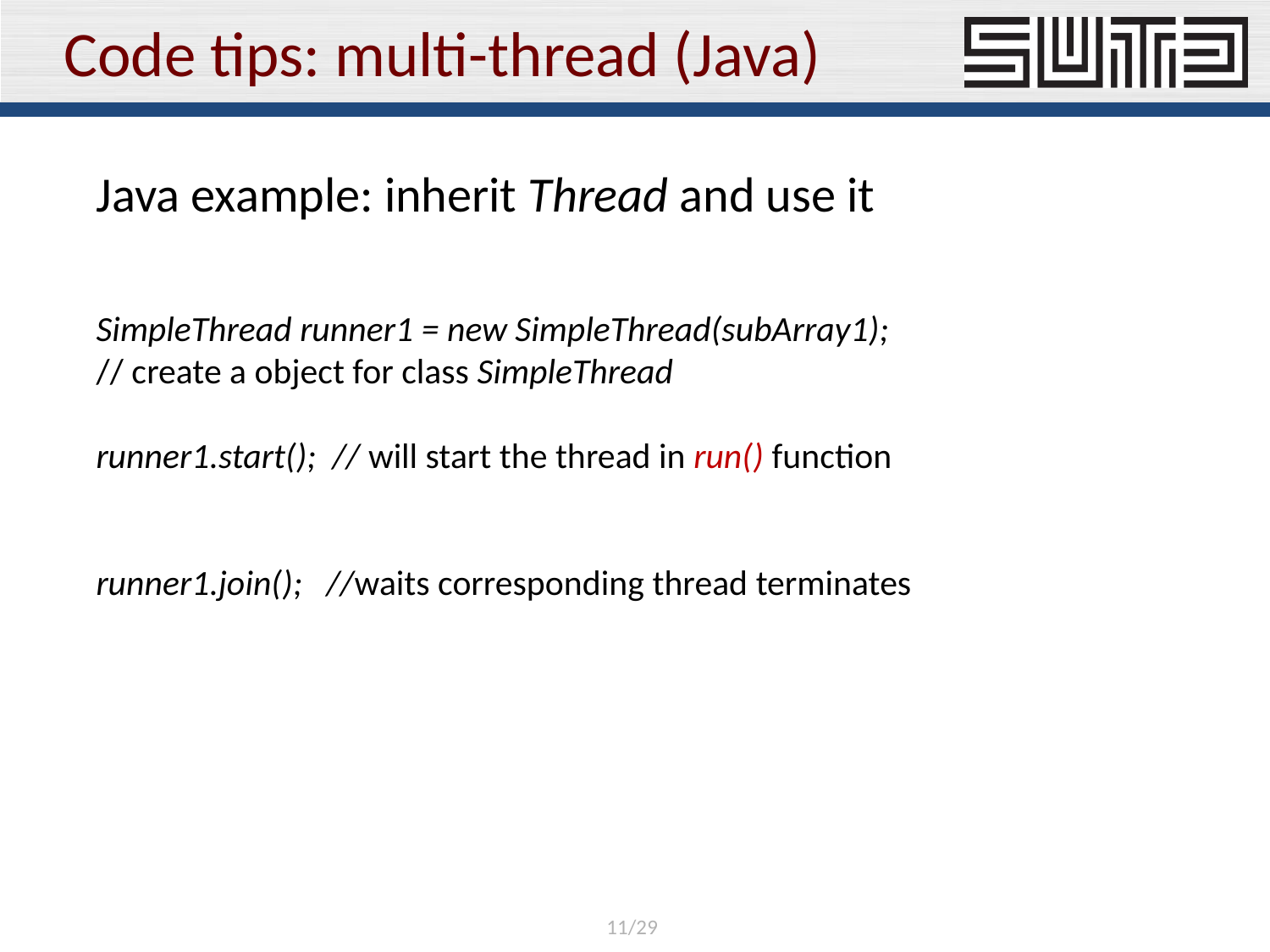

# Code tips: multi-thread (Java)
Java example: inherit Thread and use it

SimpleThread runner1 = new SimpleThread(subArray1);
// create a object for class SimpleThread

runner1.start();  // will start the thread in run() function

runner1.join();   //waits corresponding thread terminates

11